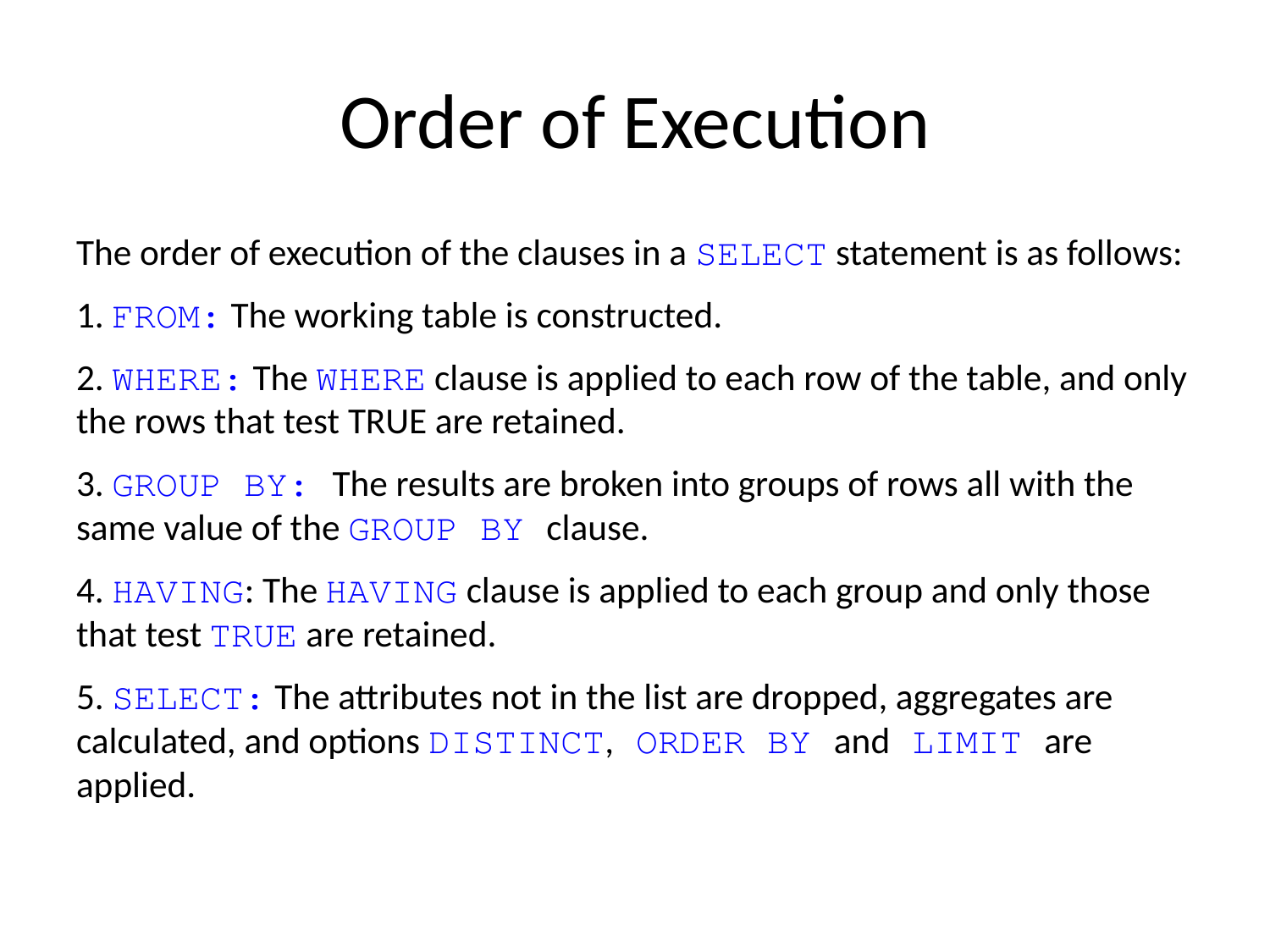

# Order of Execution
The order of execution of the clauses in a SELECT statement is as follows:
1. FROM: The working table is constructed.
2. WHERE: The WHERE clause is applied to each row of the table, and only the rows that test TRUE are retained.
3. GROUP BY: The results are broken into groups of rows all with the same value of the GROUP BY clause.
4. HAVING: The HAVING clause is applied to each group and only those that test TRUE are retained.
5. SELECT: The attributes not in the list are dropped, aggregates are calculated, and options DISTINCT, ORDER BY and LIMIT are applied.